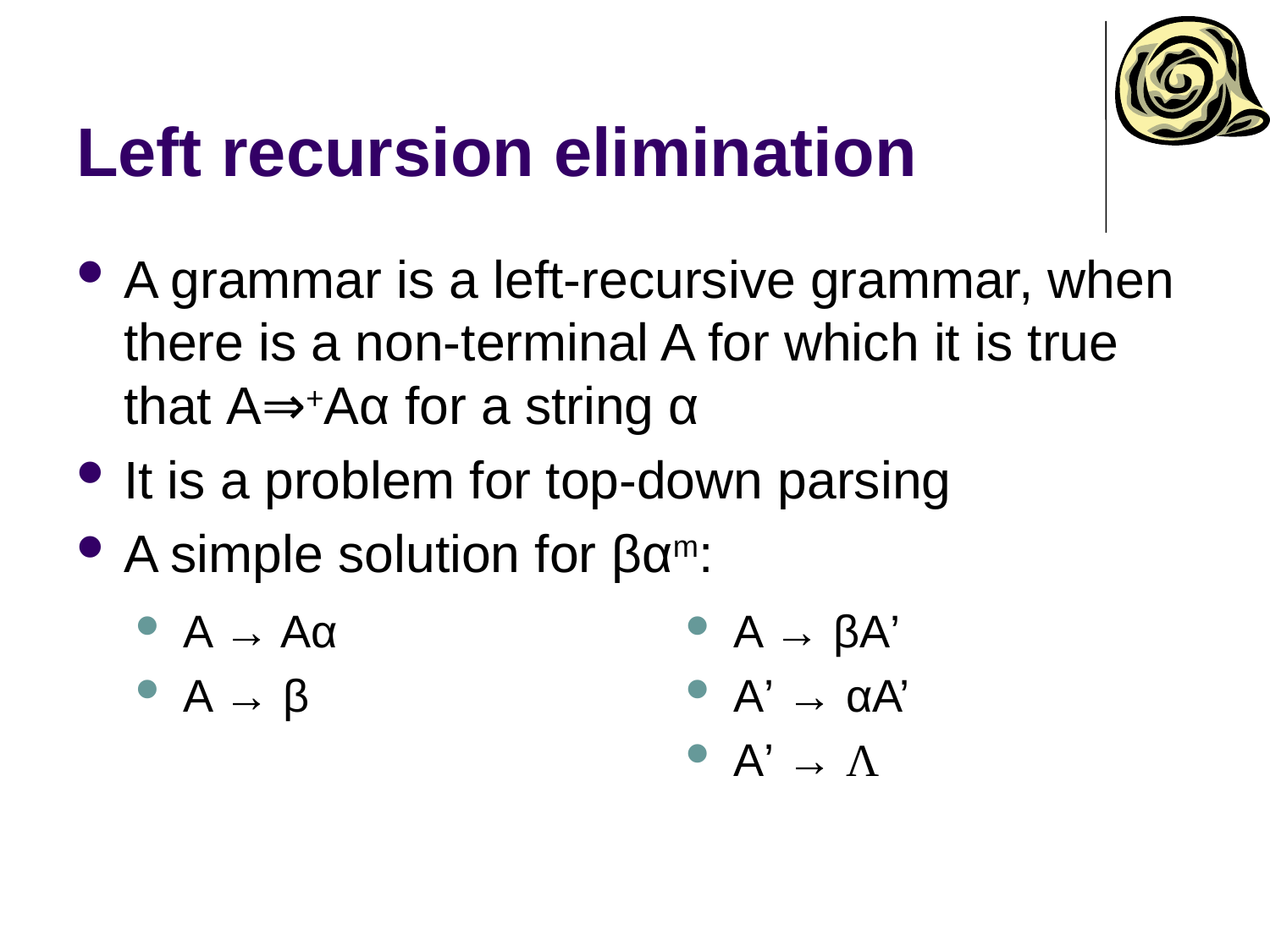

# Left recursion elimination
A grammar is a left-recursive grammar, when there is a non-terminal A for which it is true that A⇒+Aα for a string α
It is a problem for top-down parsing
A simple solution for βαm:
A → Aα
A → β
A → βA’
A’ → αA’
A’ → Λ